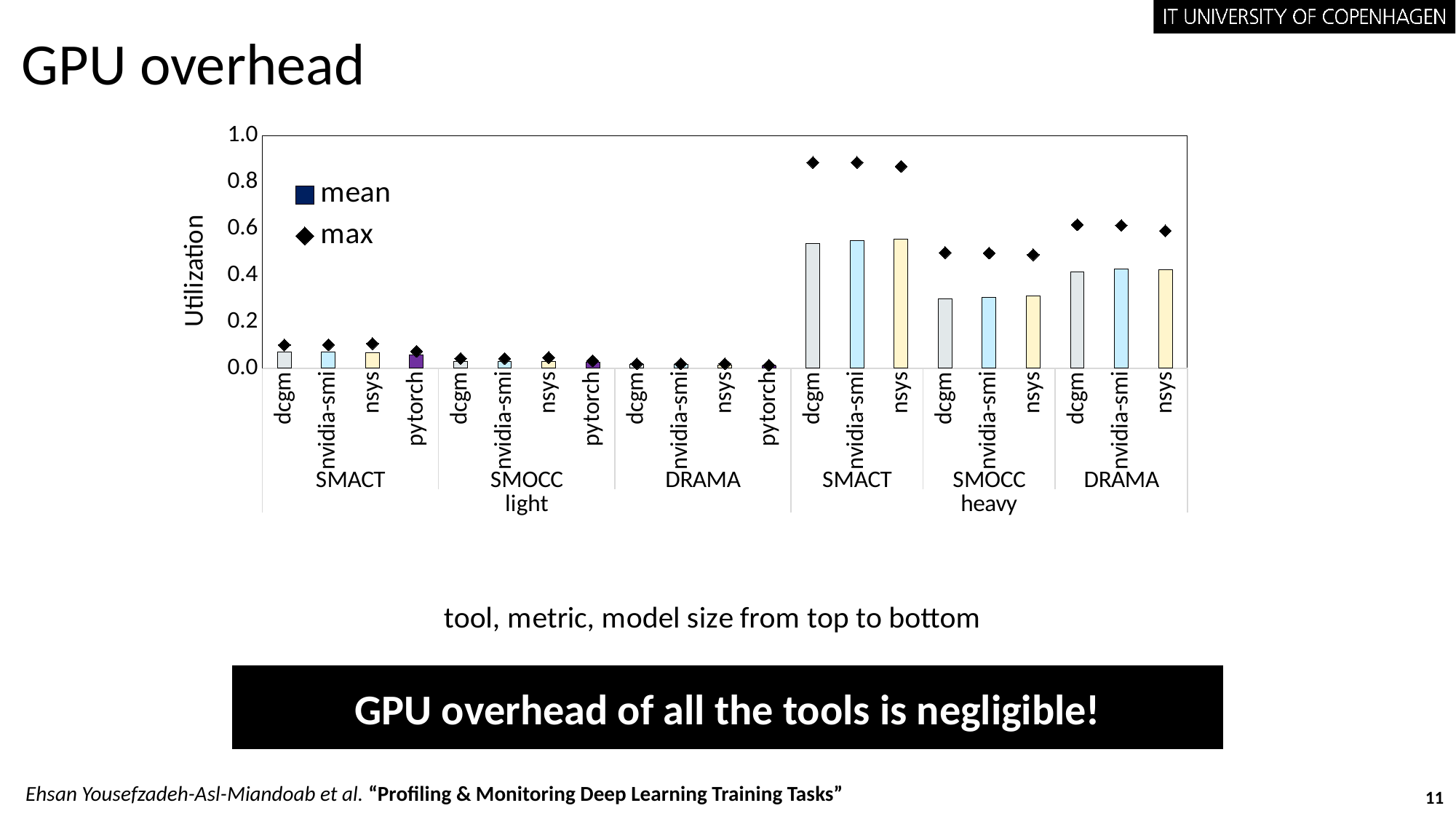

# GPU overhead

### Chart

| Category | mean | max |
|---|---|---|
| dcgm | 0.07006 | 0.1 |
| nvidia-smi | 0.06984 | 0.101 |
| nsys | 0.06725 | 0.106 |
| pytorch | 0.0573055555555555 | 0.073 |
| dcgm | 0.02956 | 0.042 |
| nvidia-smi | 0.0293999999999999 | 0.042 |
| nsys | 0.0294464285714285 | 0.046 |
| pytorch | 0.0251249999999999 | 0.032 |
| dcgm | 0.01572 | 0.019 |
| nvidia-smi | 0.01558 | 0.019 |
| nsys | 0.014125 | 0.019 |
| pytorch | 0.0109305555555555 | 0.013 |
| dcgm | 0.535164122981642 | 0.885 |
| nvidia-smi | 0.548562853907134 | 0.885 |
| nsys | 0.556172195892576 | 0.868 |
| dcgm | 0.298003096660031 | 0.497 |
| nvidia-smi | 0.305427633069081 | 0.495 |
| nsys | 0.310651320243738 | 0.488 |
| dcgm | 0.414709577527095 | 0.617 |
| nvidia-smi | 0.425249150622875 | 0.614 |
| nsys | 0.423977431730985 | 0.591 |
GPU overhead of all the tools is negligible!
Ehsan Yousefzadeh-Asl-Miandoab et al. “Profiling & Monitoring Deep Learning Training Tasks”
11